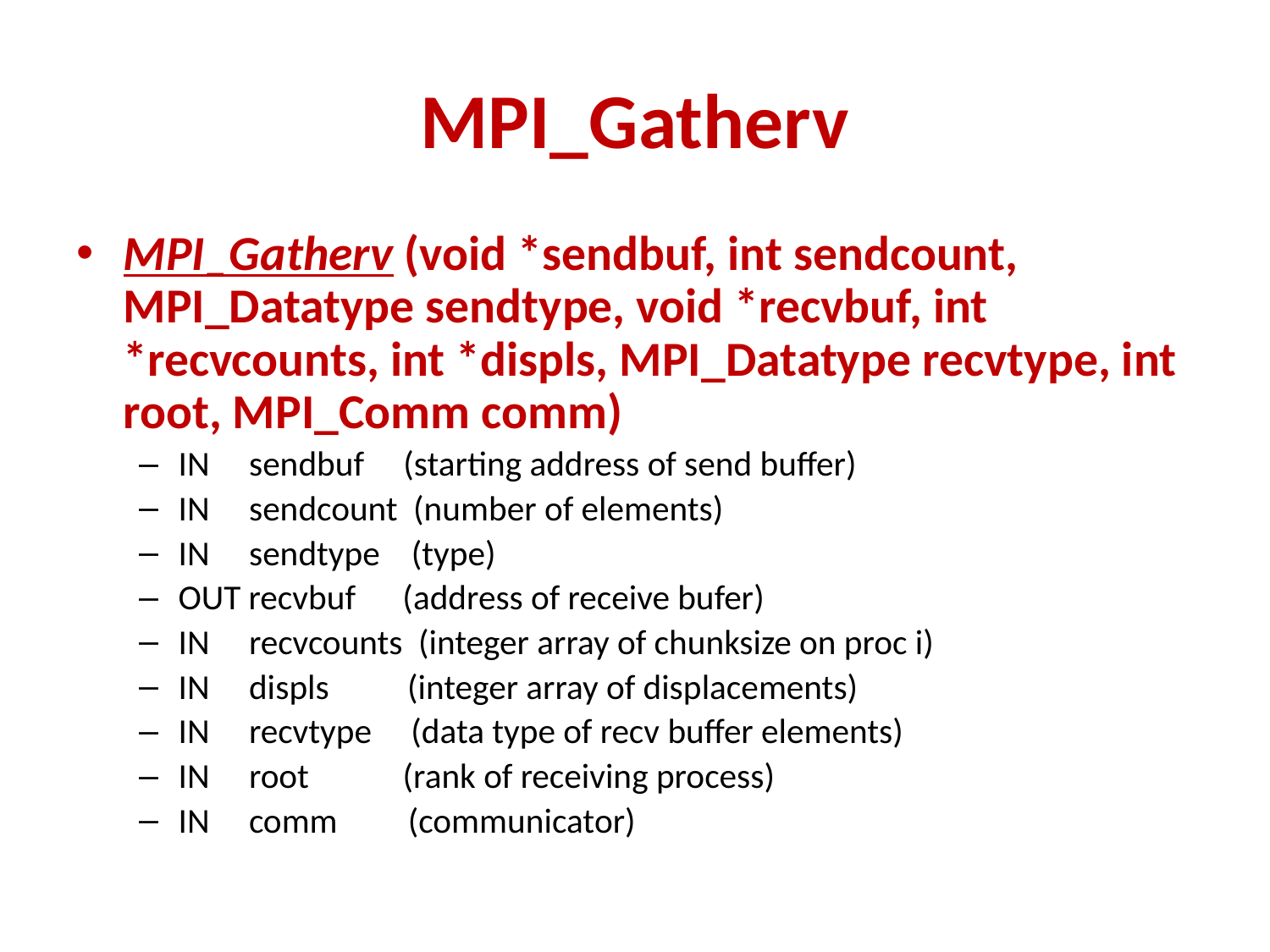

# MPI_Gatherv
MPI_Gatherv (void *sendbuf, int sendcount,      MPI_Datatype sendtype, void *recvbuf, int *recvcounts, int *displs, MPI_Datatype recvtype, int root, MPI_Comm comm)
IN     sendbuf     (starting address of send buffer)
IN     sendcount  (number of elements)
IN     sendtype    (type)
OUT recvbuf      (address of receive bufer)
IN     recvcounts  (integer array of chunksize on proc i)
IN     displs          (integer array of displacements)
IN     recvtype     (data type of recv buffer elements)
IN     root            (rank of receiving process)
IN     comm         (communicator)